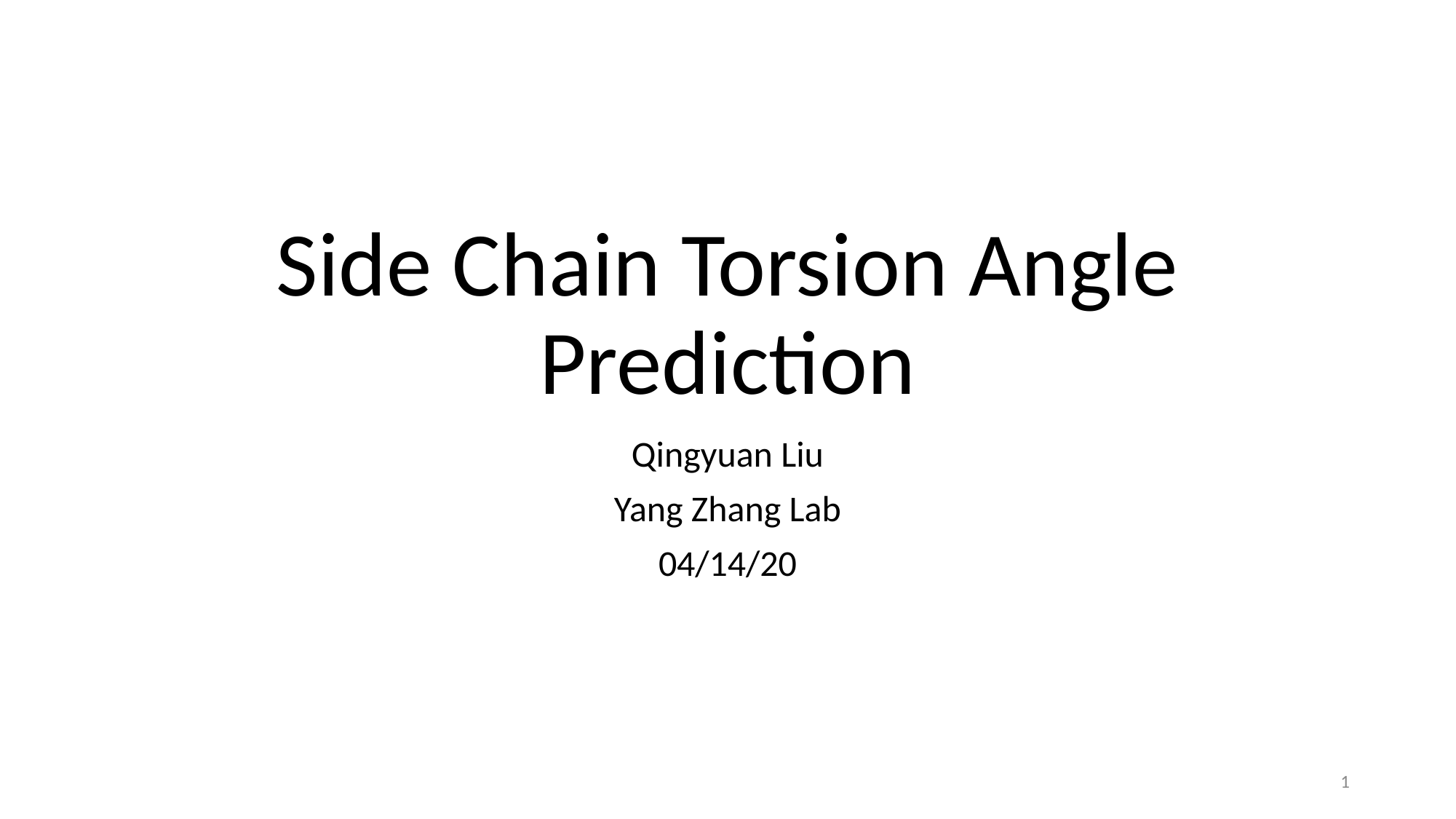

Side Chain Torsion Angle Prediction
Qingyuan Liu
Yang Zhang Lab
04/14/20
1